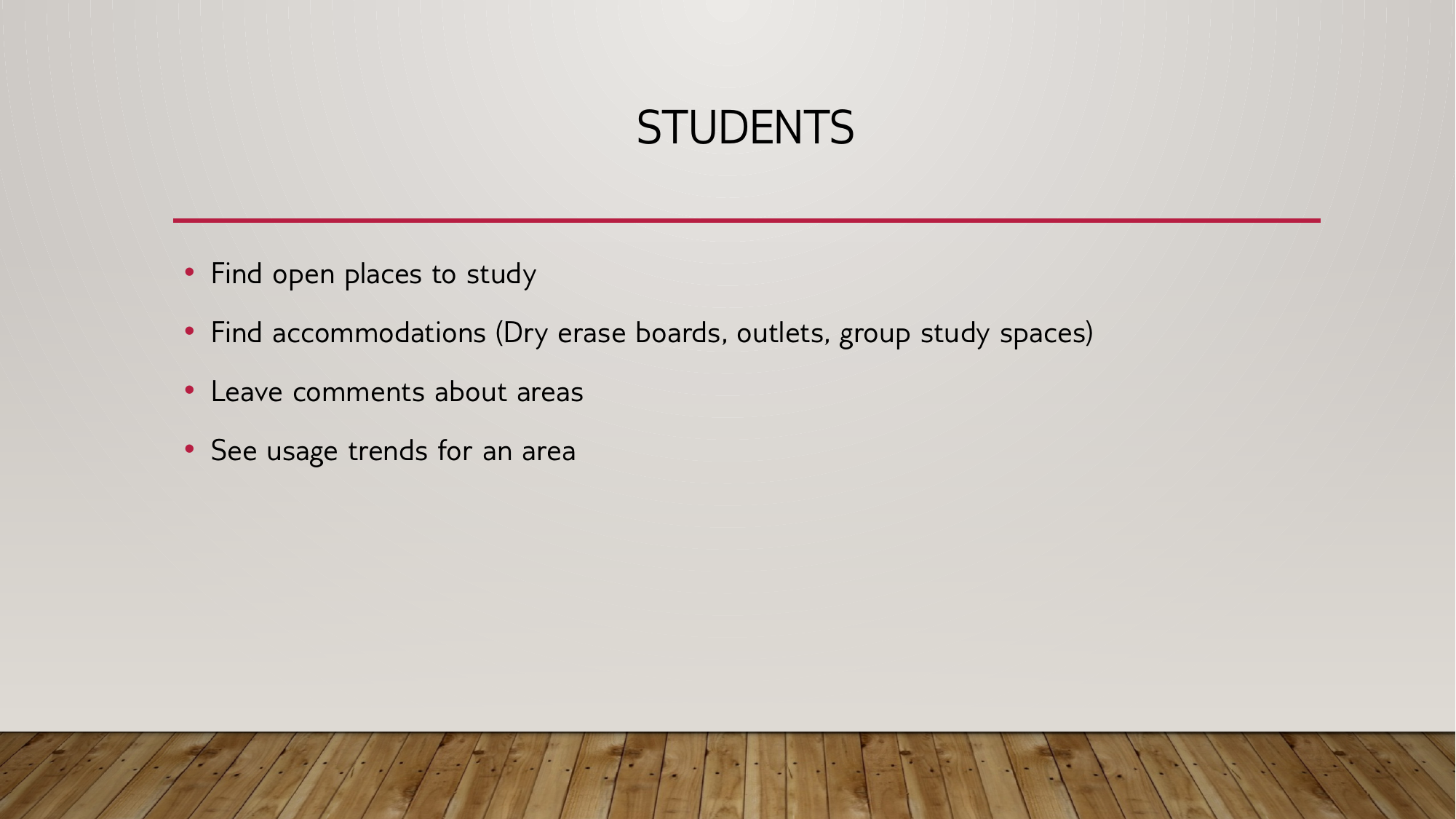

# Students
Find open places to study
Find accommodations (Dry erase boards, outlets, group study spaces)
Leave comments about areas
See usage trends for an area